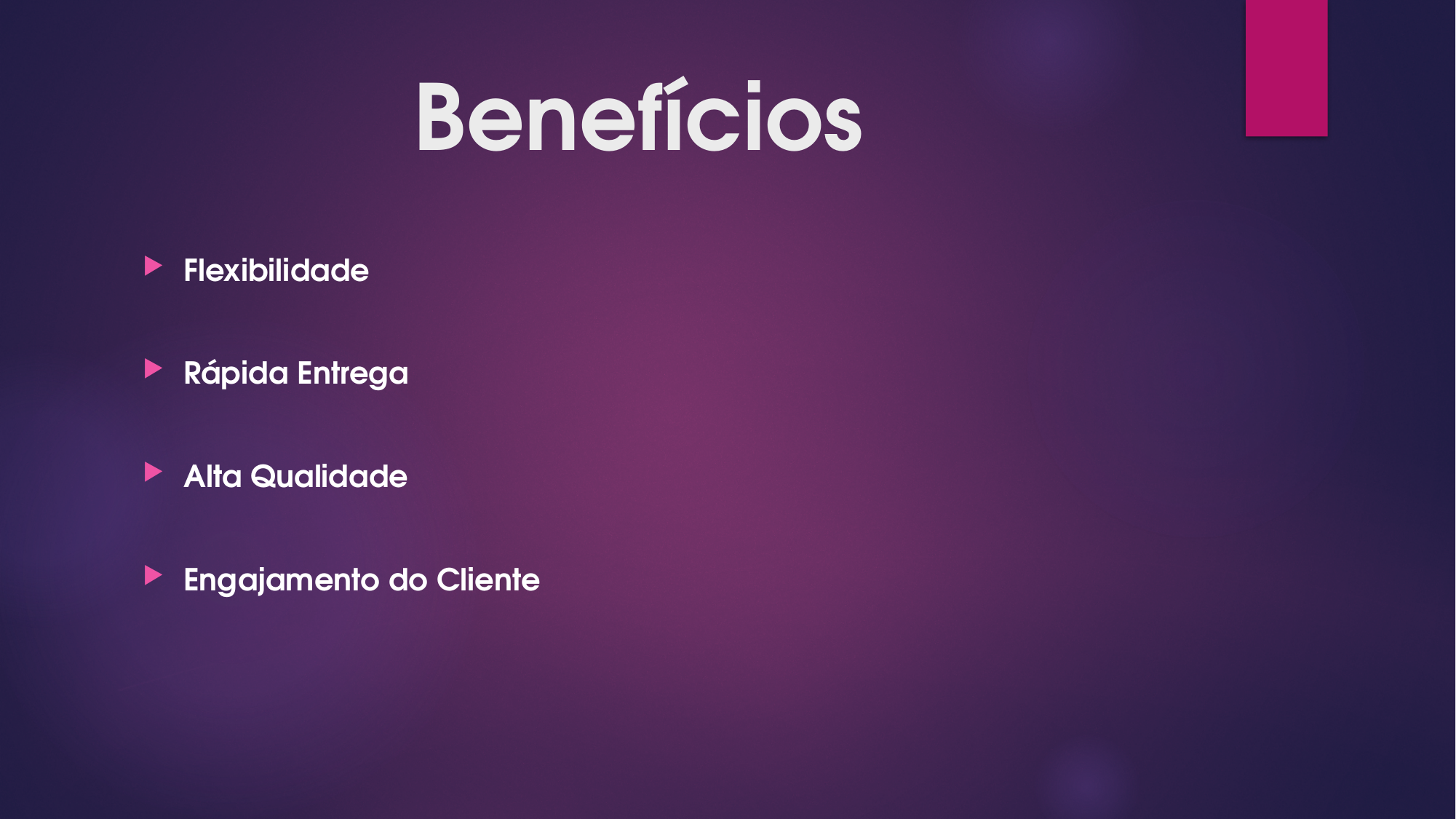

# Benefícios
Flexibilidade

Rápida Entrega

Alta Qualidade

Engajamento do Cliente